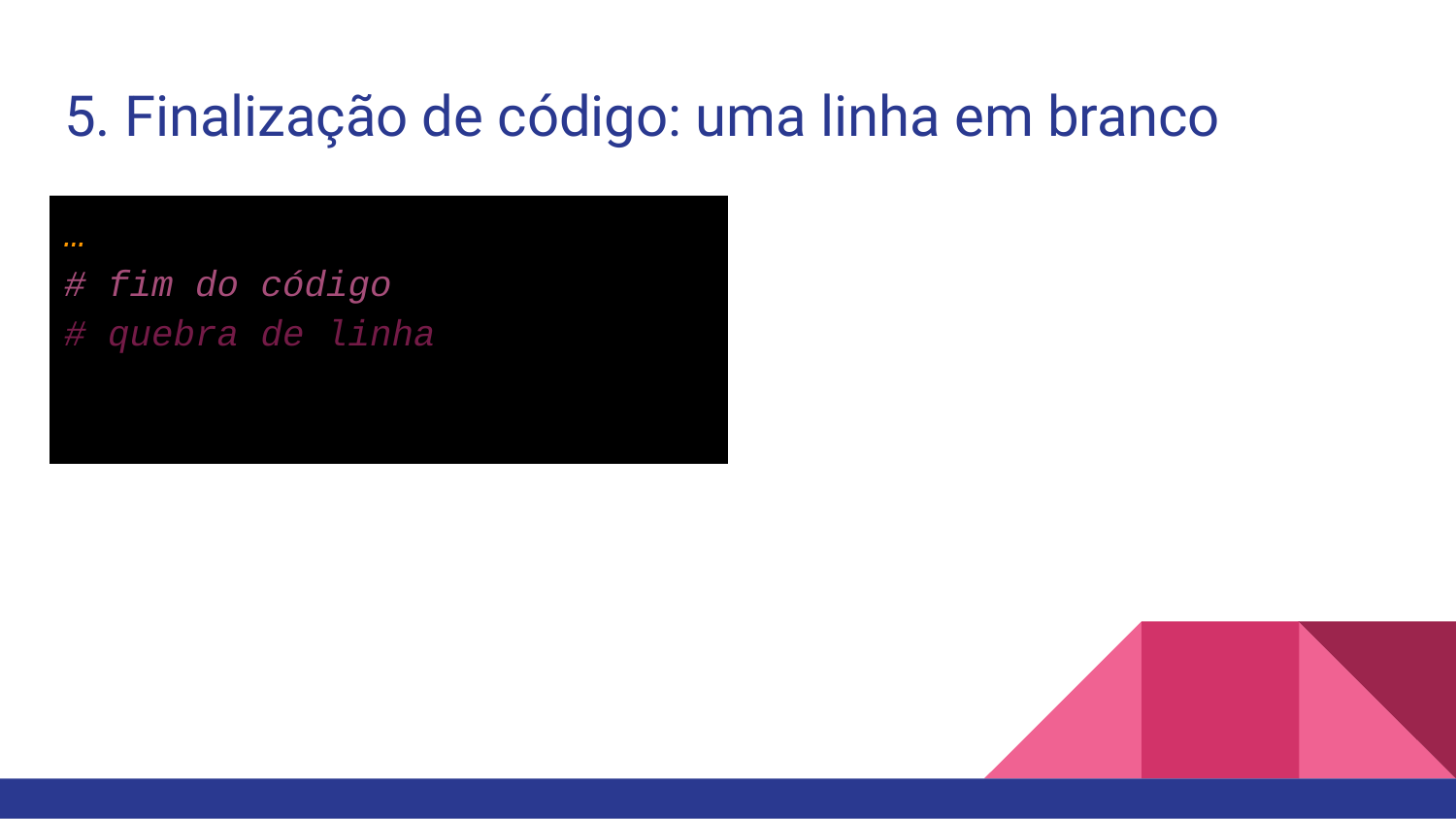

# 5. Finalização de código: uma linha em branco
…
# fim do código
# quebra de linha